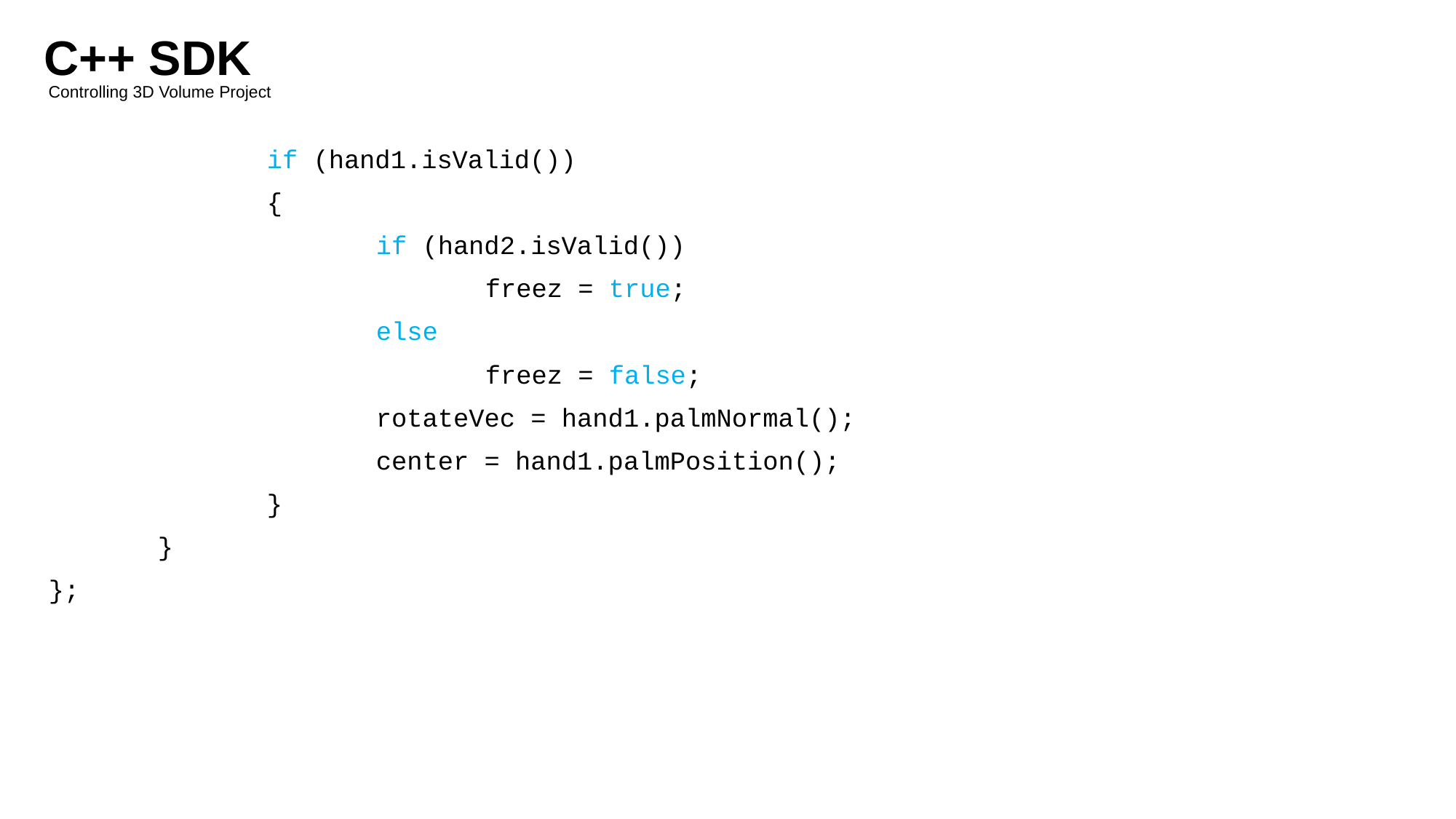

C++ SDK
Controlling 3D Volume Project
		if (hand1.isValid())
		{
			if (hand2.isValid())
				freez = true;
			else
				freez = false;
			rotateVec = hand1.palmNormal();
			center = hand1.palmPosition();
		}
	}
};